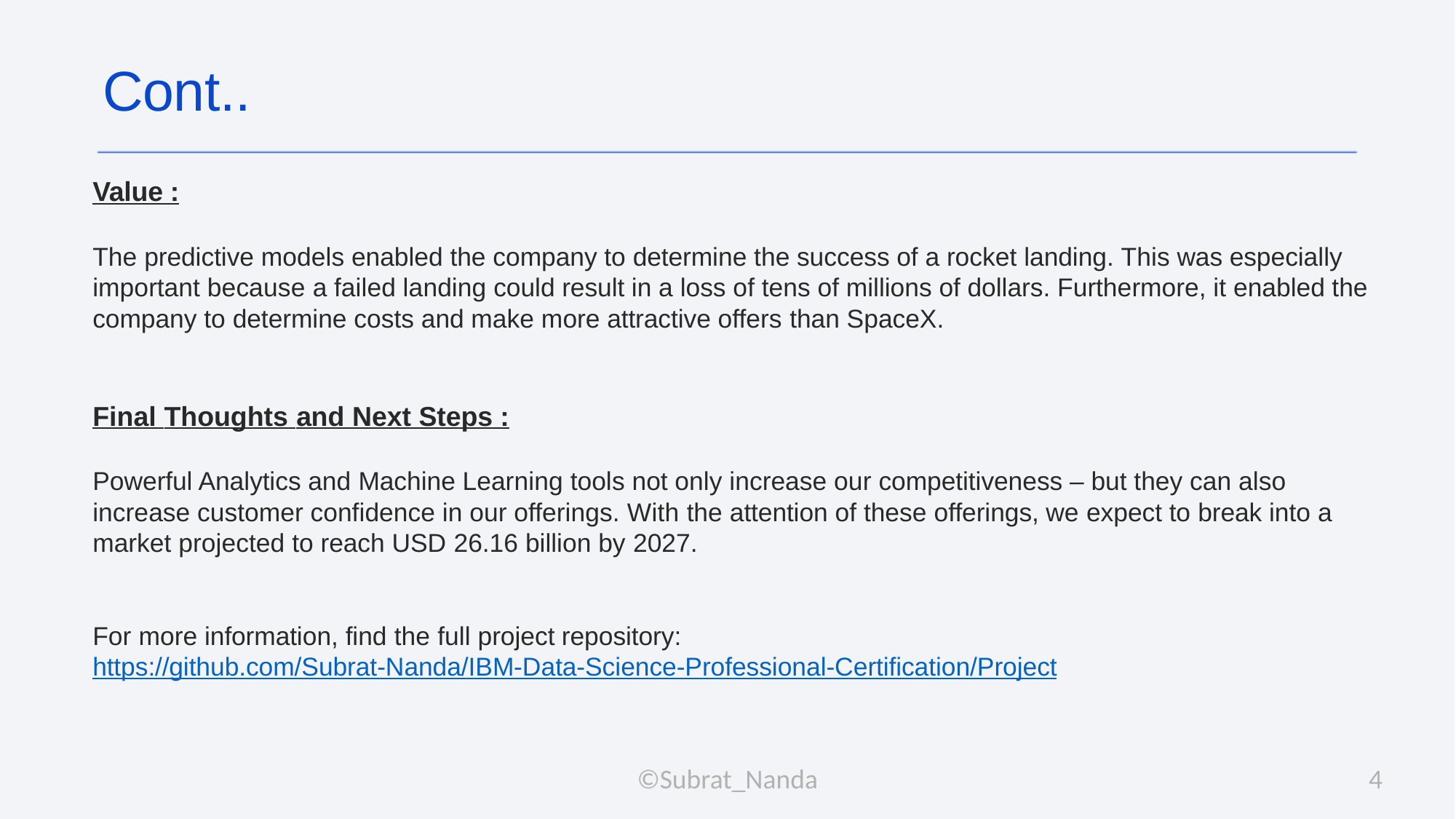

# Cont..
Value :

The predictive models enabled the company to determine the success of a rocket landing. This was especially important because a failed landing could result in a loss of tens of millions of dollars. Furthermore, it enabled the company to determine costs and make more attractive offers than SpaceX.

Final Thoughts and Next Steps :

Powerful Analytics and Machine Learning tools not only increase our competitiveness – but they can also increase customer confidence in our offerings. With the attention of these offerings, we expect to break into a market projected to reach USD 26.16 billion by 2027.

For more information, find the full project repository:
https://github.com/Subrat-Nanda/IBM-Data-Science-Professional-Certification/Project

©Subrat_Nanda
4